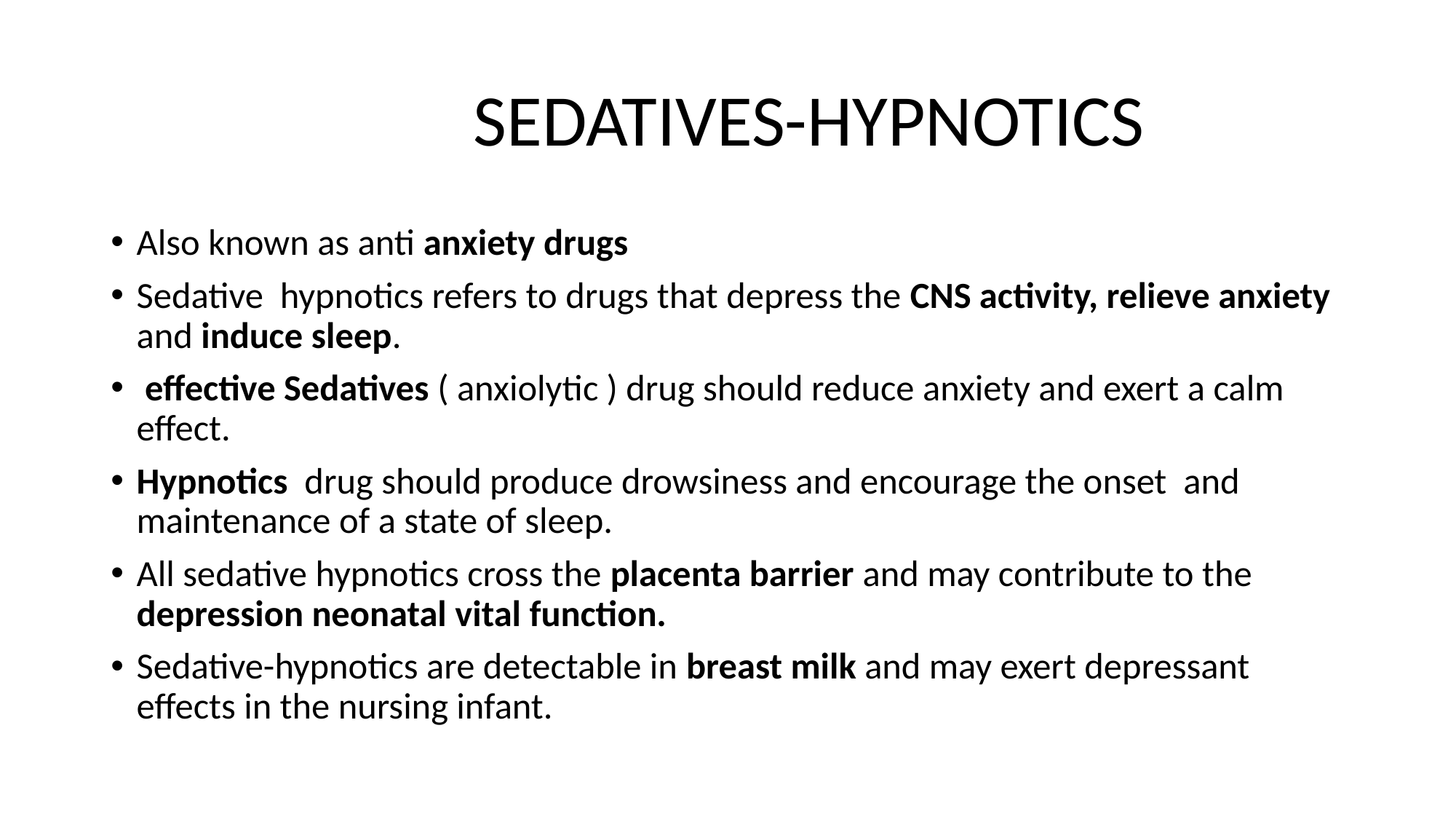

# SEDATIVES-HYPNOTICS
Also known as anti anxiety drugs
Sedative  hypnotics refers to drugs that depress the CNS activity, relieve anxiety and induce sleep.
 effective Sedatives ( anxiolytic ) drug should reduce anxiety and exert a calm effect.
Hypnotics  drug should produce drowsiness and encourage the onset  and maintenance of a state of sleep.
All sedative hypnotics cross the placenta barrier and may contribute to the depression neonatal vital function.
Sedative-hypnotics are detectable in breast milk and may exert depressant effects in the nursing infant.